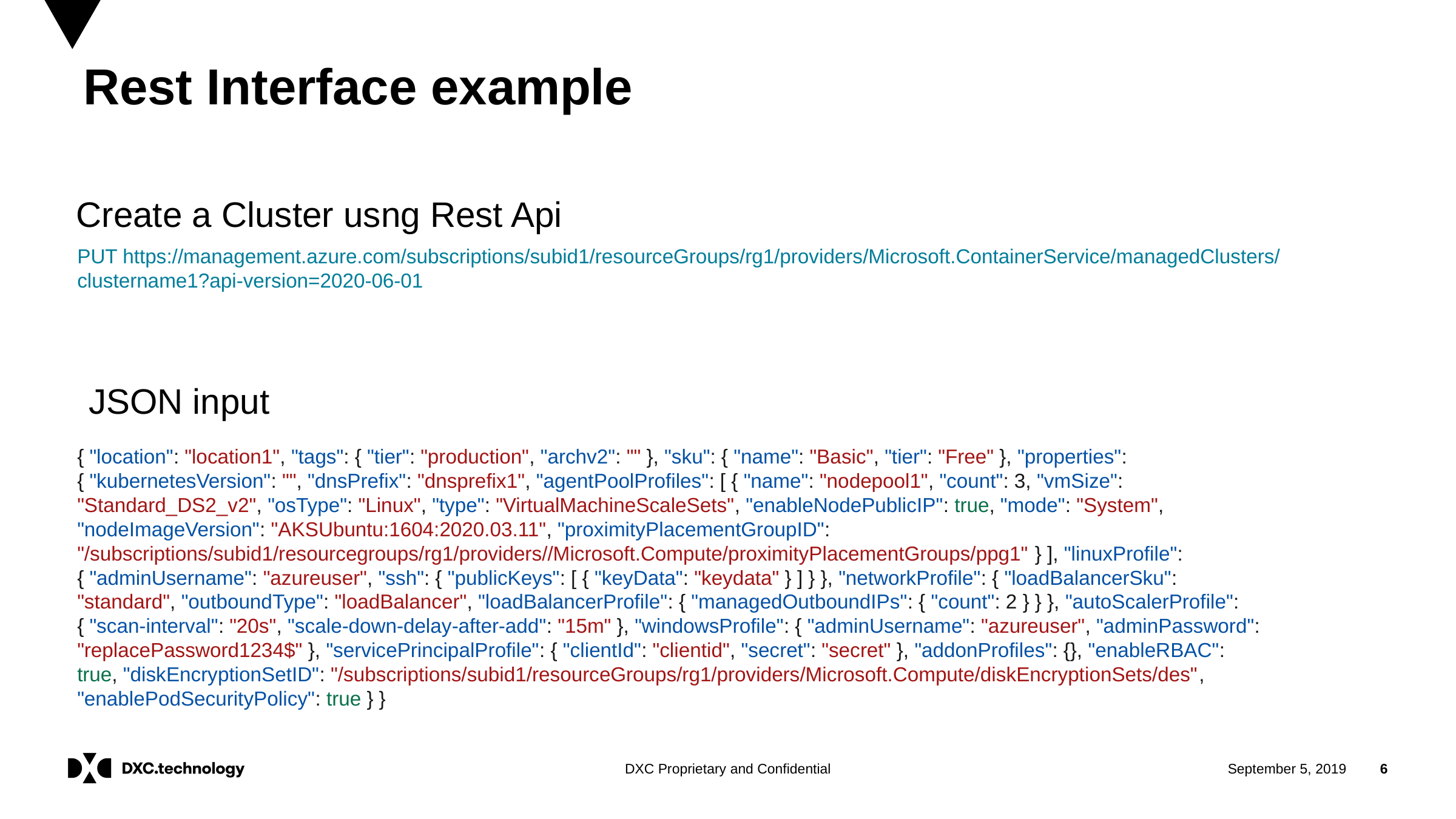

# Rest Interface example

Create a Cluster usng Rest Api
PUT https://management.azure.com/subscriptions/subid1/resourceGroups/rg1/providers/Microsoft.ContainerService/managedClusters/clustername1?api-version=2020-06-01
JSON input
{ "location": "location1", "tags": { "tier": "production", "archv2": "" }, "sku": { "name": "Basic", "tier": "Free" }, "properties": { "kubernetesVersion": "", "dnsPrefix": "dnsprefix1", "agentPoolProfiles": [ { "name": "nodepool1", "count": 3, "vmSize": "Standard_DS2_v2", "osType": "Linux", "type": "VirtualMachineScaleSets", "enableNodePublicIP": true, "mode": "System", "nodeImageVersion": "AKSUbuntu:1604:2020.03.11", "proximityPlacementGroupID": "/subscriptions/subid1/resourcegroups/rg1/providers//Microsoft.Compute/proximityPlacementGroups/ppg1" } ], "linuxProfile": { "adminUsername": "azureuser", "ssh": { "publicKeys": [ { "keyData": "keydata" } ] } }, "networkProfile": { "loadBalancerSku": "standard", "outboundType": "loadBalancer", "loadBalancerProfile": { "managedOutboundIPs": { "count": 2 } } }, "autoScalerProfile": { "scan-interval": "20s", "scale-down-delay-after-add": "15m" }, "windowsProfile": { "adminUsername": "azureuser", "adminPassword": "replacePassword1234$" }, "servicePrincipalProfile": { "clientId": "clientid", "secret": "secret" }, "addonProfiles": {}, "enableRBAC": true, "diskEncryptionSetID": "/subscriptions/subid1/resourceGroups/rg1/providers/Microsoft.Compute/diskEncryptionSets/des", "enablePodSecurityPolicy": true } }
6